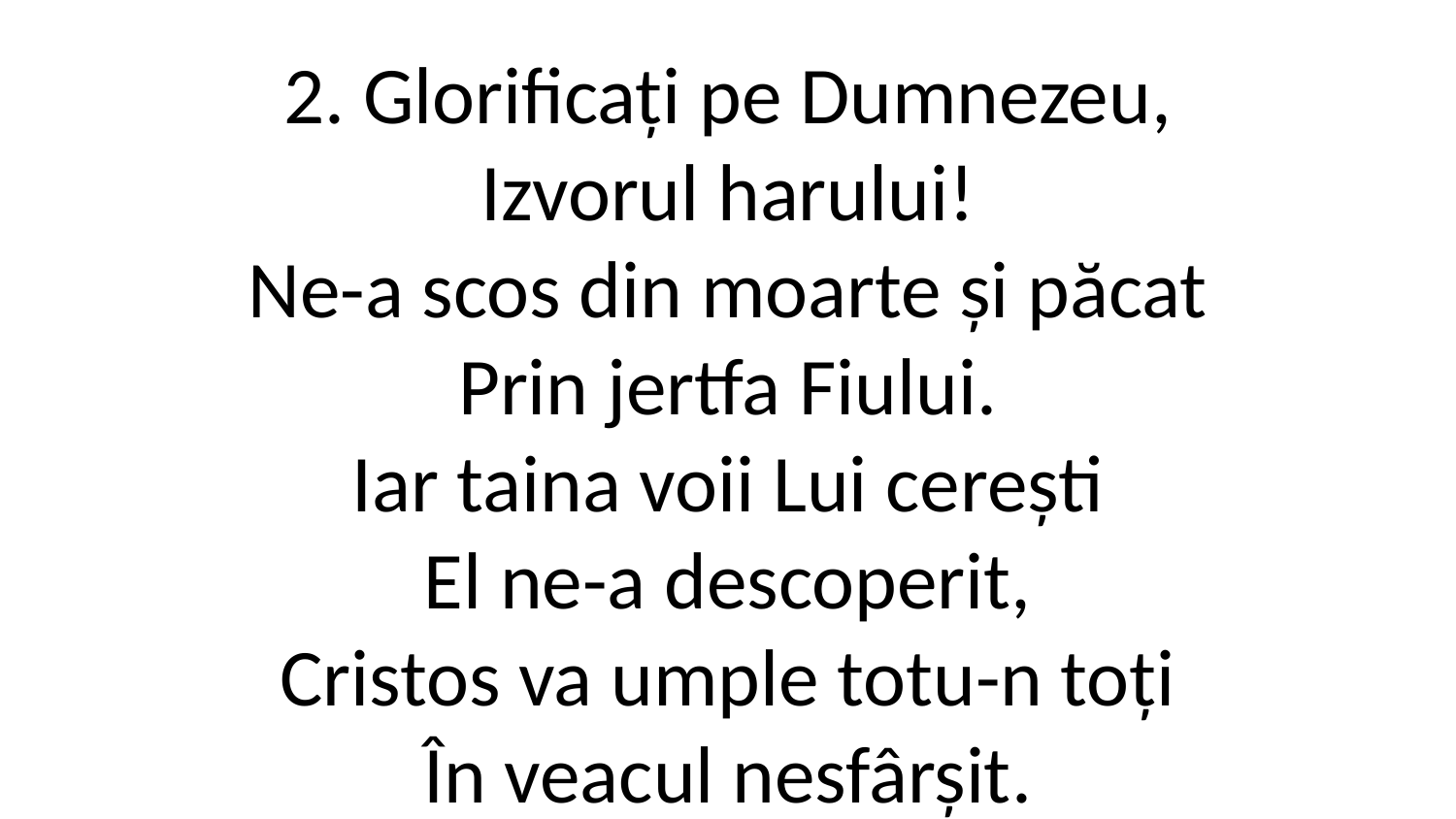

2. Glorificați pe Dumnezeu,
Izvorul harului!
Ne-a scos din moarte și păcat
Prin jertfa Fiului.
Iar taina voii Lui cerești
El ne-a descoperit,
Cristos va umple totu-n toți
În veacul nesfârșit.